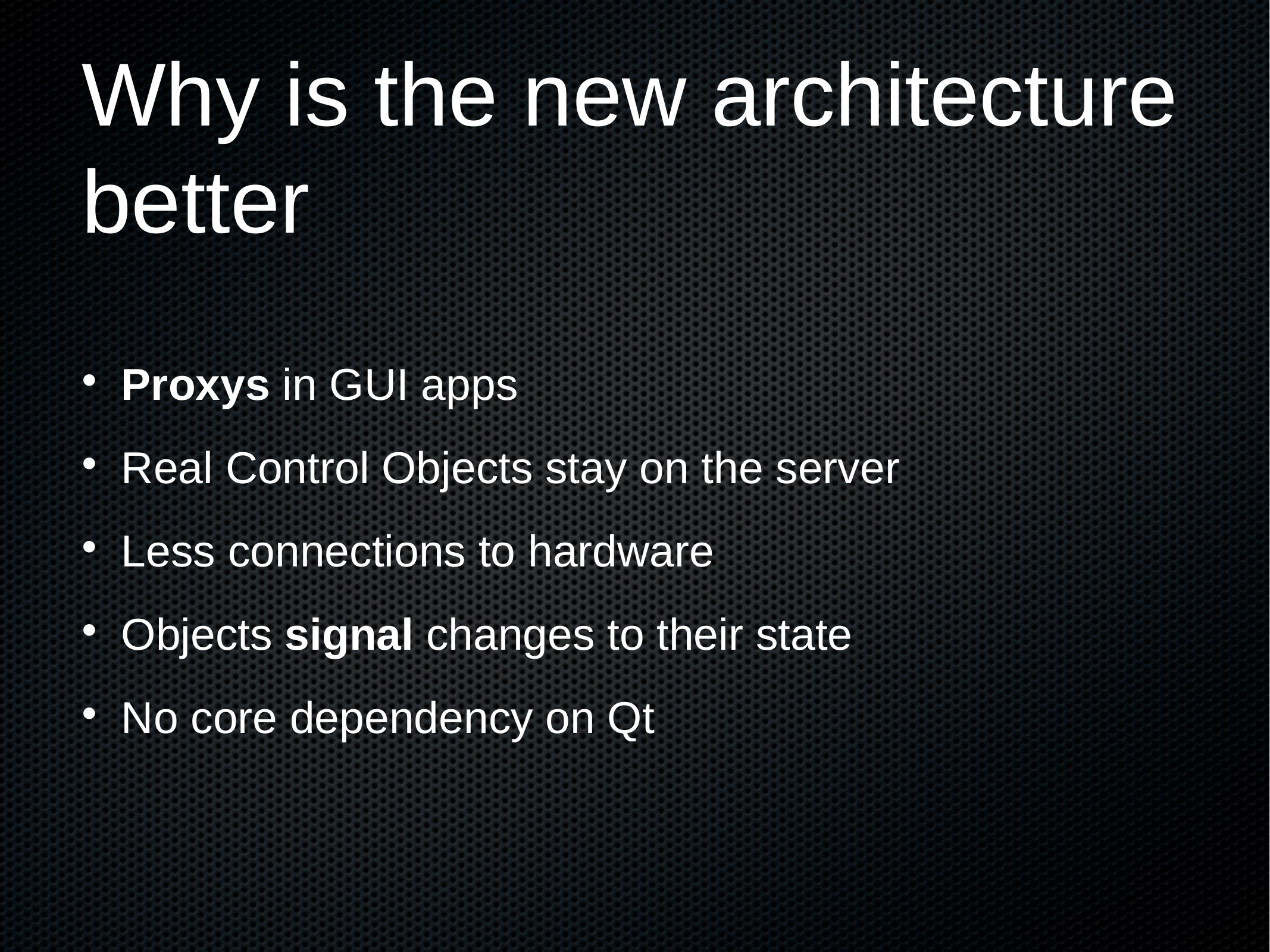

Why is the new architecture better
Proxys in GUI apps
Real Control Objects stay on the server
Less connections to hardware
Objects signal changes to their state
No core dependency on Qt